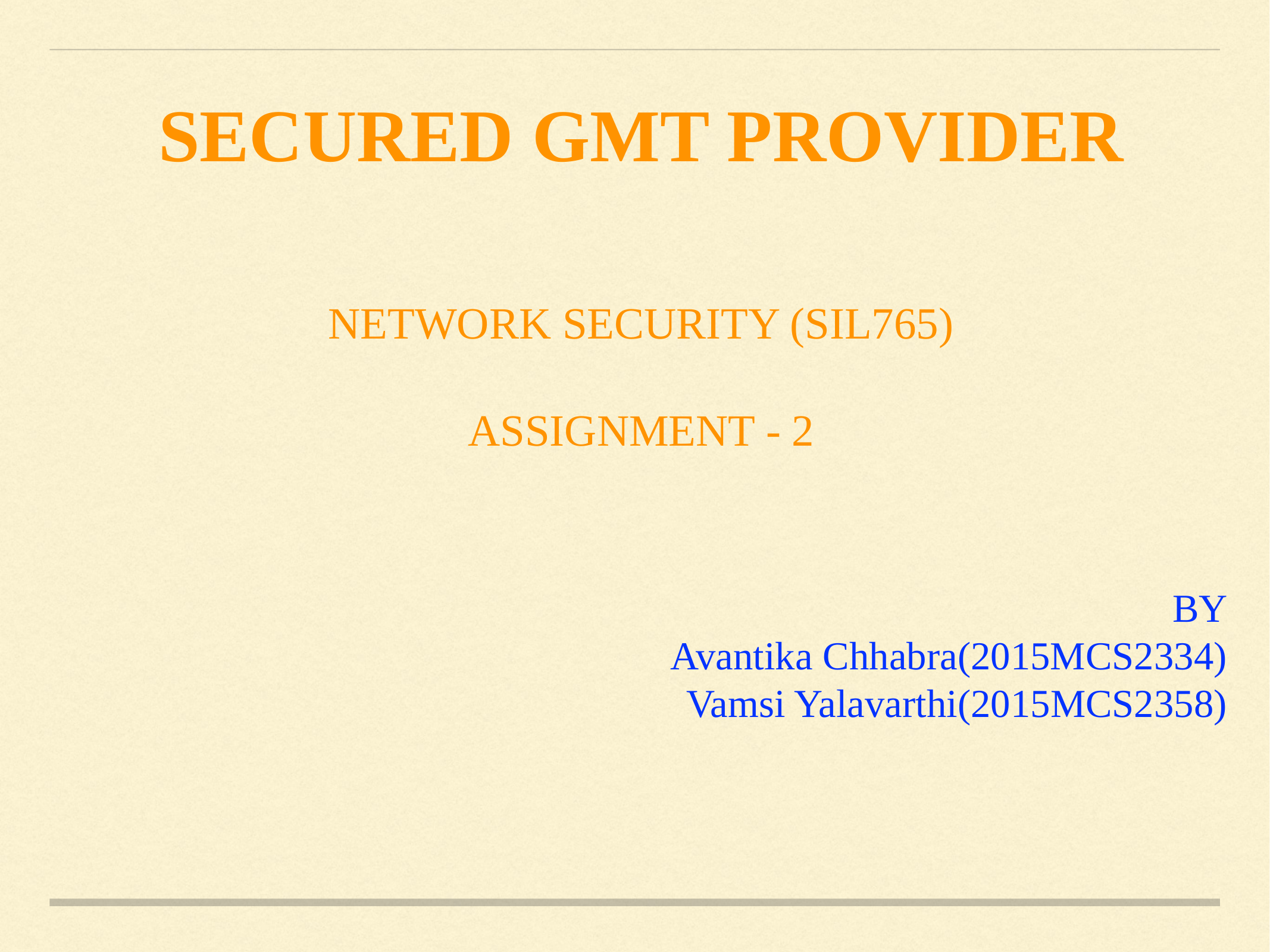

SECURED GMT PROVIDER
NETWORK SECURITY (SIL765)

ASSIGNMENT - 2
BY
Avantika Chhabra(2015MCS2334)
Vamsi Yalavarthi(2015MCS2358)